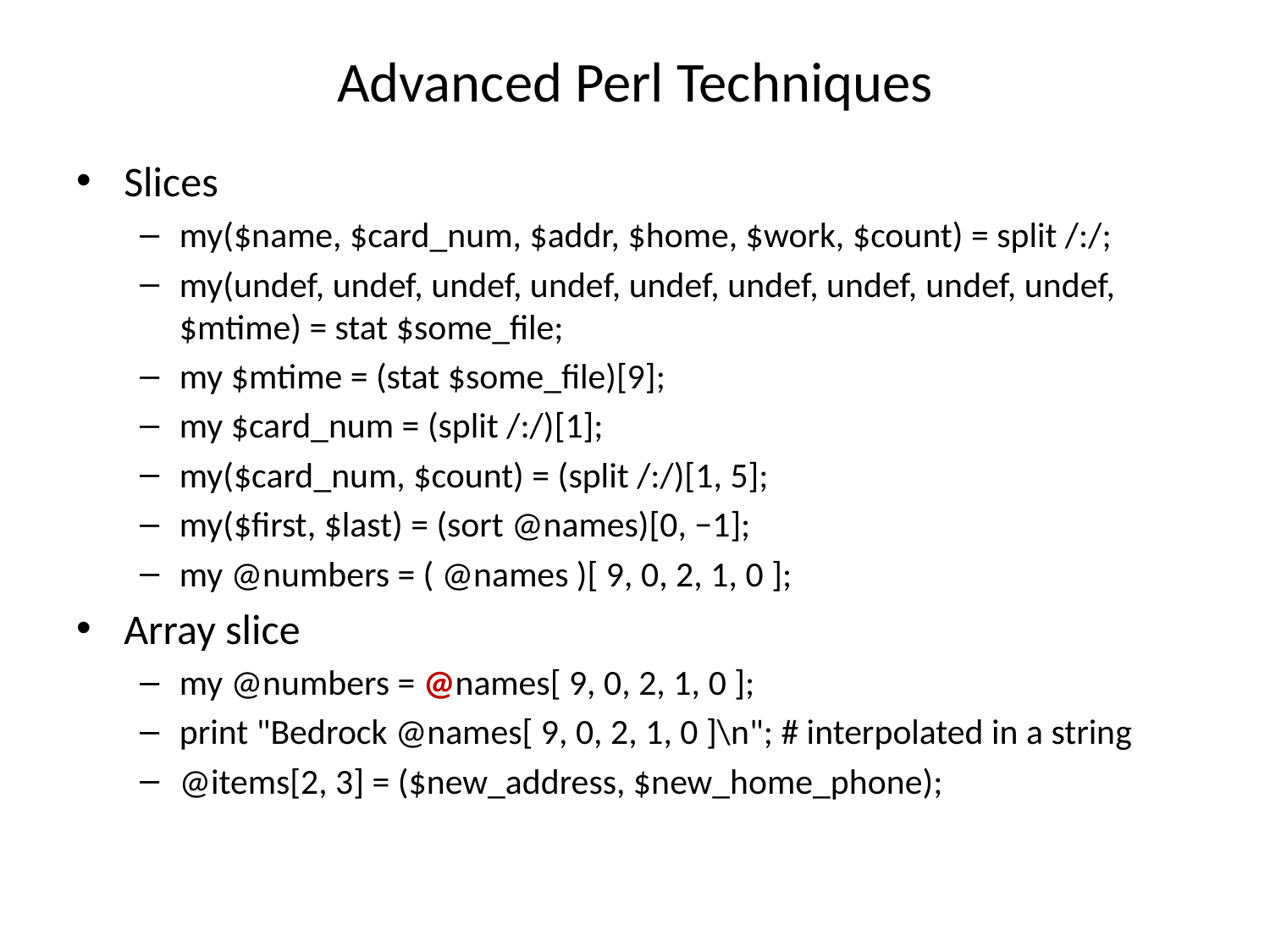

# Advanced Perl Techniques
Slices
my($name, $card_num, $addr, $home, $work, $count) = split /:/;
my(undef, undef, undef, undef, undef, undef, undef, undef, undef, $mtime) = stat $some_file;
my $mtime = (stat $some_file)[9];
my $card_num = (split /:/)[1];
my($card_num, $count) = (split /:/)[1, 5];
my($first, $last) = (sort @names)[0, −1];
my @numbers = ( @names )[ 9, 0, 2, 1, 0 ];
Array slice
my @numbers = @names[ 9, 0, 2, 1, 0 ];
print "Bedrock @names[ 9, 0, 2, 1, 0 ]\n"; # interpolated in a string
@items[2, 3] = ($new_address, $new_home_phone);